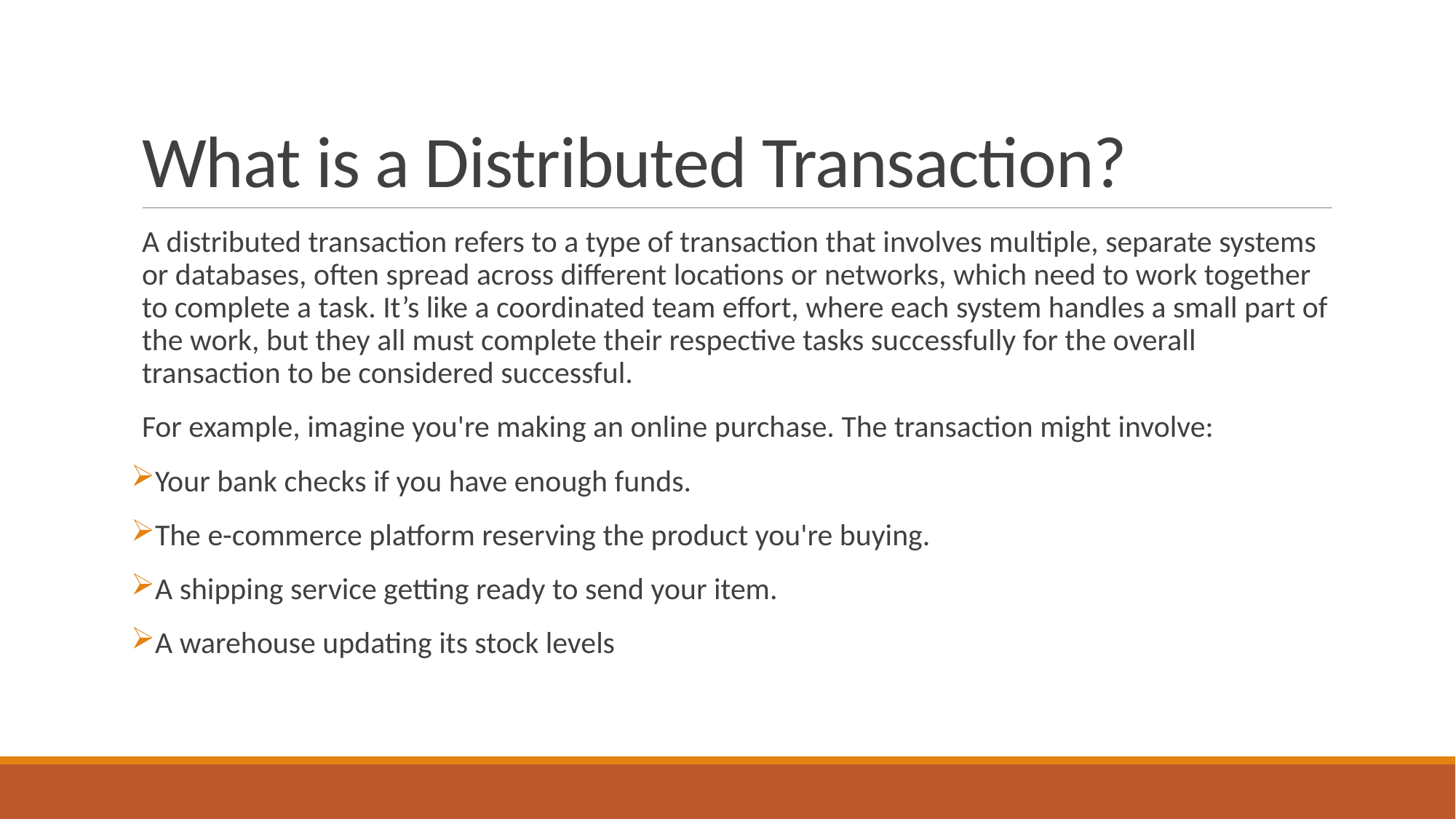

# What is a Distributed Transaction?
A distributed transaction refers to a type of transaction that involves multiple, separate systems or databases, often spread across different locations or networks, which need to work together to complete a task. It’s like a coordinated team effort, where each system handles a small part of the work, but they all must complete their respective tasks successfully for the overall transaction to be considered successful.
For example, imagine you're making an online purchase. The transaction might involve:
Your bank checks if you have enough funds.
The e-commerce platform reserving the product you're buying.
A shipping service getting ready to send your item.
A warehouse updating its stock levels